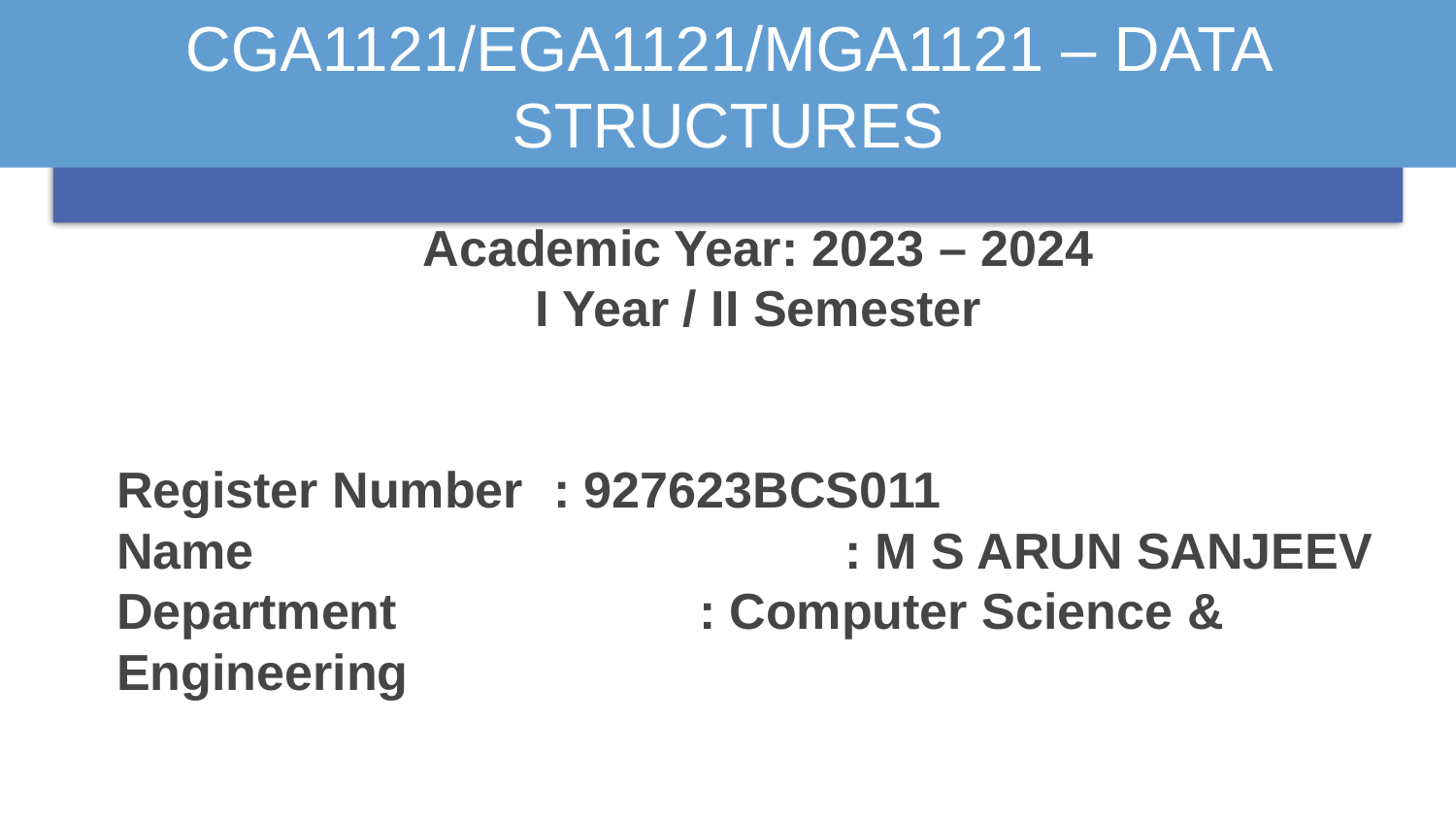

# Cga1121/ega1121/mga1121 – DATA STRUCTURES
Academic Year: 2023 – 2024
I Year / II Semester

Register Number	: 927623BCS011
Name					: M S ARUN SANJEEV
Department			: Computer Science & Engineering